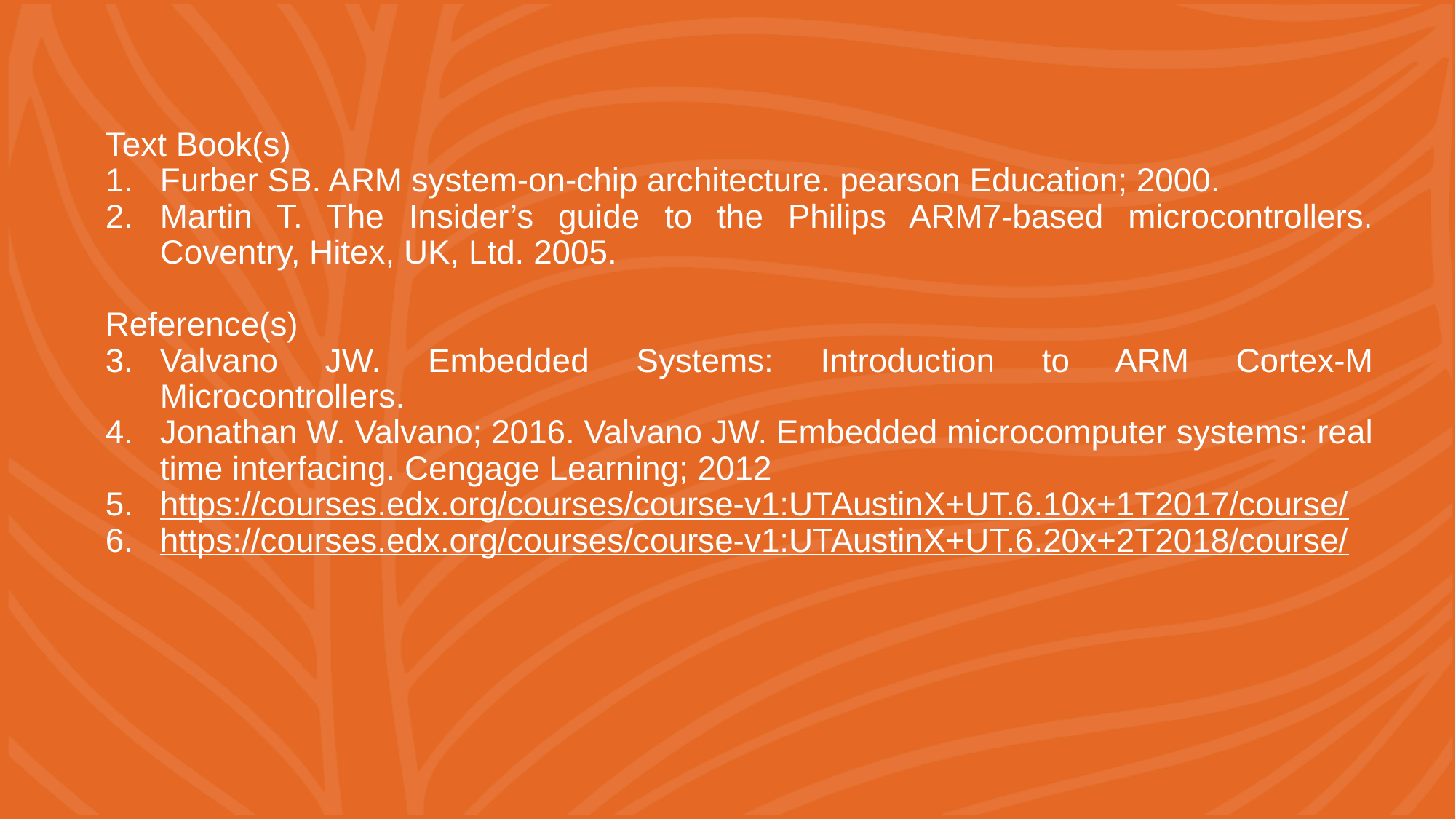

Text Book(s)
Furber SB. ARM system-on-chip architecture. pearson Education; 2000.
Martin T. The Insider’s guide to the Philips ARM7-based microcontrollers. Coventry, Hitex, UK, Ltd. 2005.

Reference(s)
Valvano JW. Embedded Systems: Introduction to ARM Cortex-M Microcontrollers.
Jonathan W. Valvano; 2016. Valvano JW. Embedded microcomputer systems: real time interfacing. Cengage Learning; 2012
https://courses.edx.org/courses/course-v1:UTAustinX+UT.6.10x+1T2017/course/
https://courses.edx.org/courses/course-v1:UTAustinX+UT.6.20x+2T2018/course/